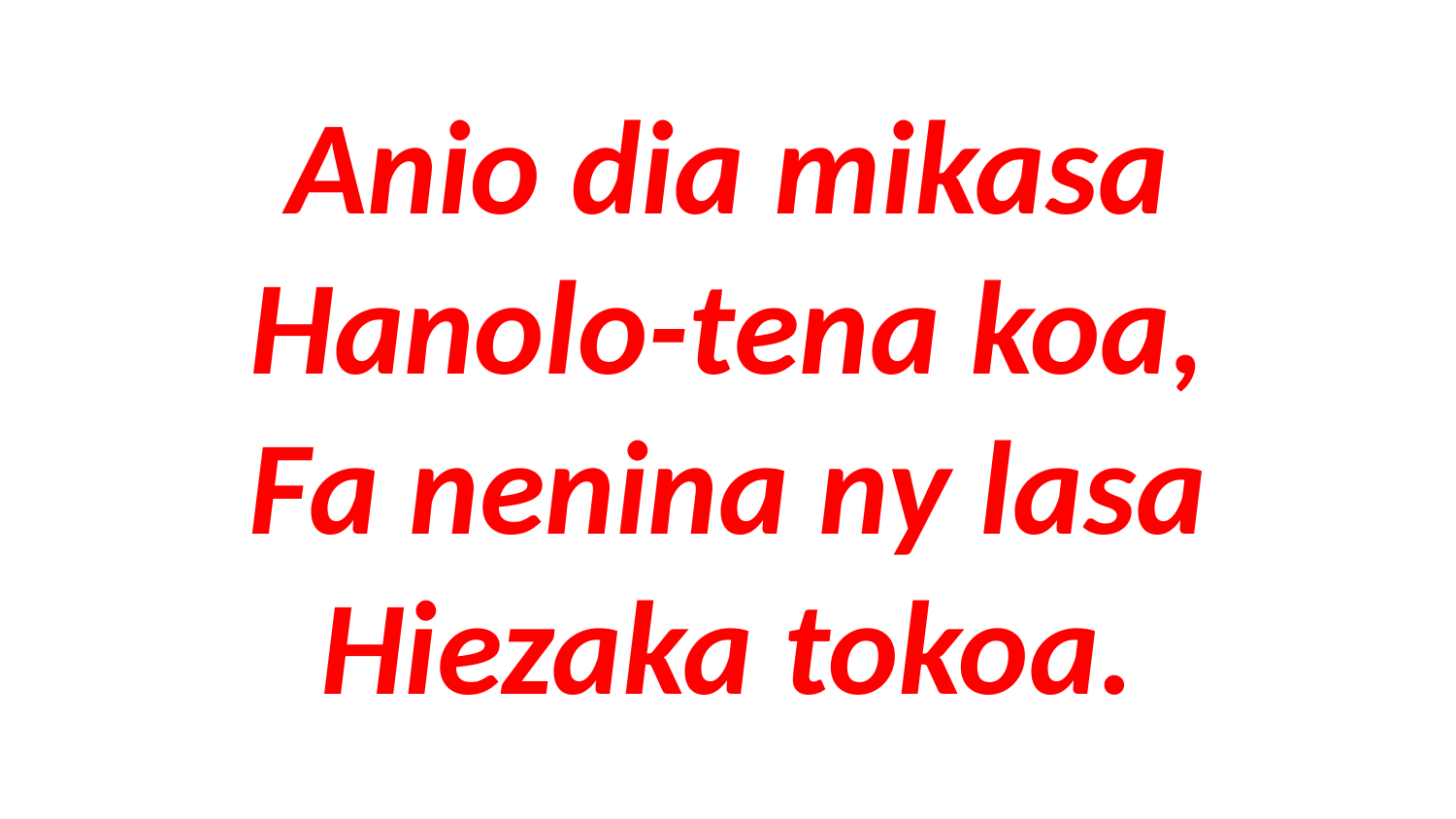

# Anio dia mikasa Hanolo-tena koa, Fa nenina ny lasa Hiezaka tokoa.